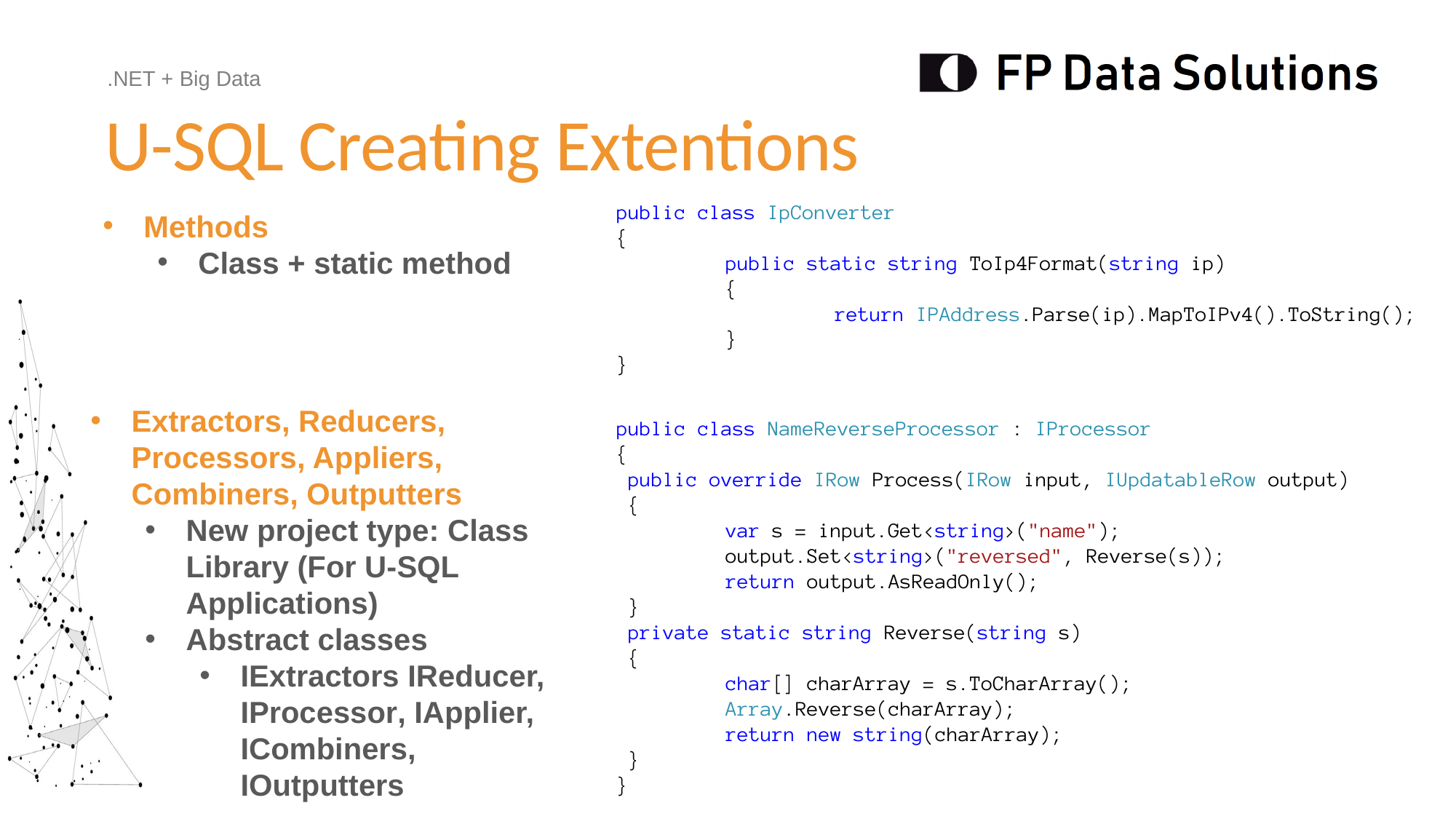

U-SQL Creating Extentions
public class IpConverter
{
	public static string ToIp4Format(string ip)
	{
		return IPAddress.Parse(ip).MapToIPv4().ToString();
	}
}
Methods
Class + static method
Extractors, Reducers, Processors, Appliers, Combiners, Outputters
New project type: Class Library (For U-SQL Applications)
Abstract classes
IExtractors IReducer, IProcessor, IApplier, ICombiners, IOutputters
public class NameReverseProcessor : IProcessor
{
 public override IRow Process(IRow input, IUpdatableRow output)
 {
	var s = input.Get<string>("name");
	output.Set<string>("reversed", Reverse(s));
	return output.AsReadOnly();
 }
 private static string Reverse(string s)
 {
	char[] charArray = s.ToCharArray();
	Array.Reverse(charArray);
	return new string(charArray);
 }
}